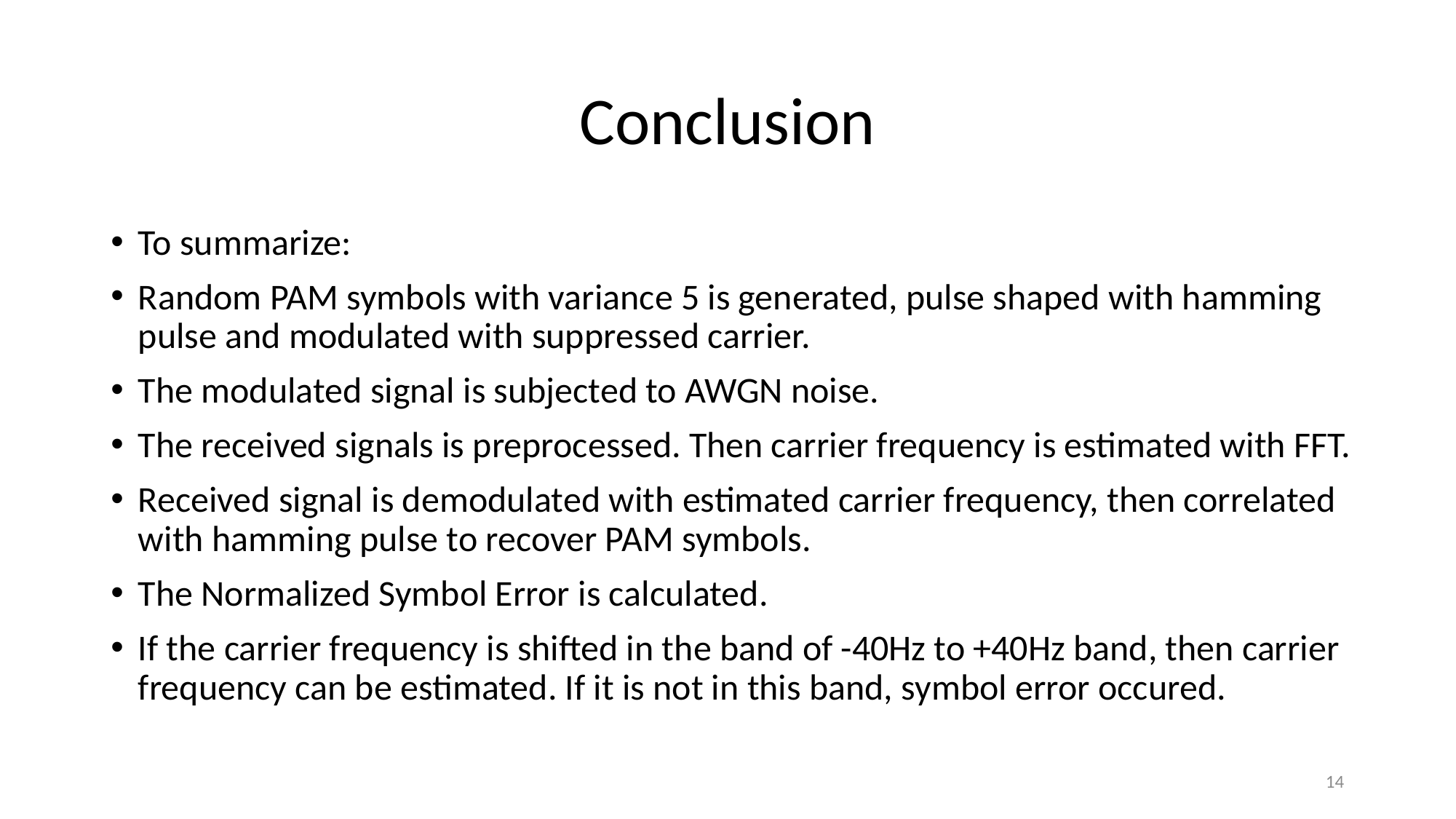

# Conclusion
To summarize:
Random PAM symbols with variance 5 is generated, pulse shaped with hamming pulse and modulated with suppressed carrier.
The modulated signal is subjected to AWGN noise.
The received signals is preprocessed. Then carrier frequency is estimated with FFT.
Received signal is demodulated with estimated carrier frequency, then correlated with hamming pulse to recover PAM symbols.
The Normalized Symbol Error is calculated.
If the carrier frequency is shifted in the band of -40Hz to +40Hz band, then carrier frequency can be estimated. If it is not in this band, symbol error occured.
14